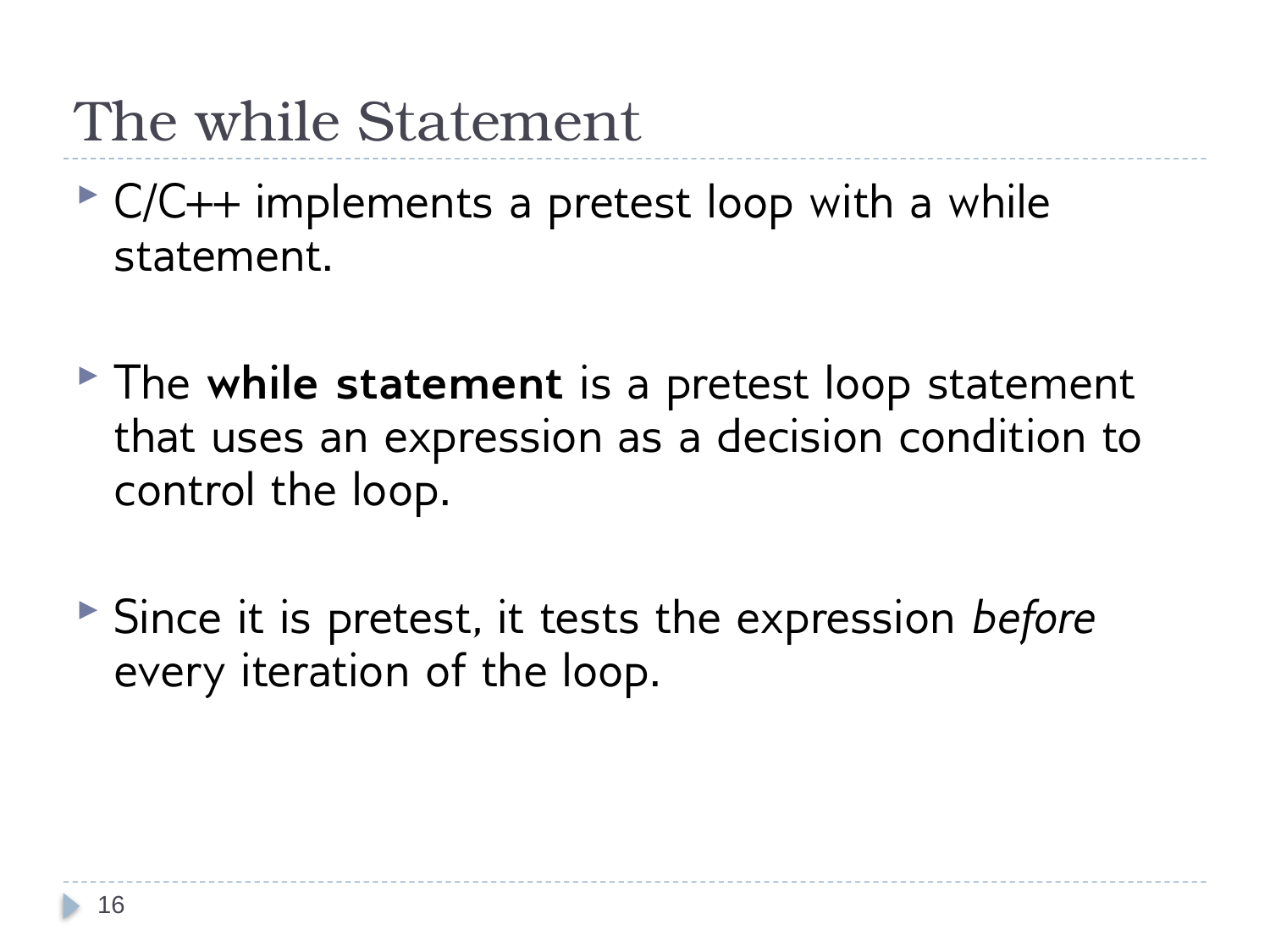

# The while Statement
C/C++ implements a pretest loop with a while statement.

The while statement is a pretest loop statement that uses an expression as a decision condition to control the loop.

Since it is pretest, it tests the expression before every iteration of the loop.

16